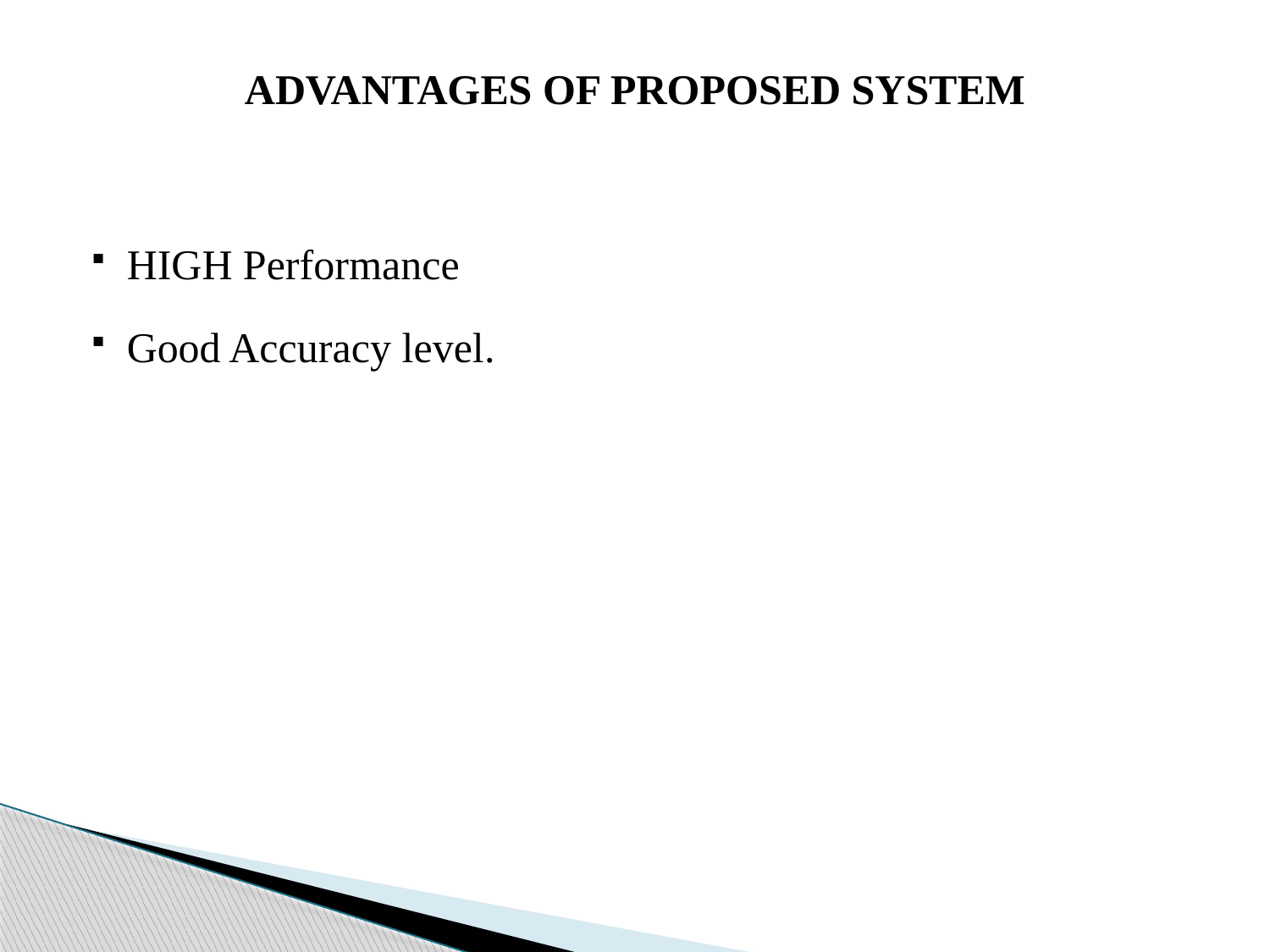

ADVANTAGES OF PROPOSED SYSTEM
HIGH Performance
Good Accuracy level.